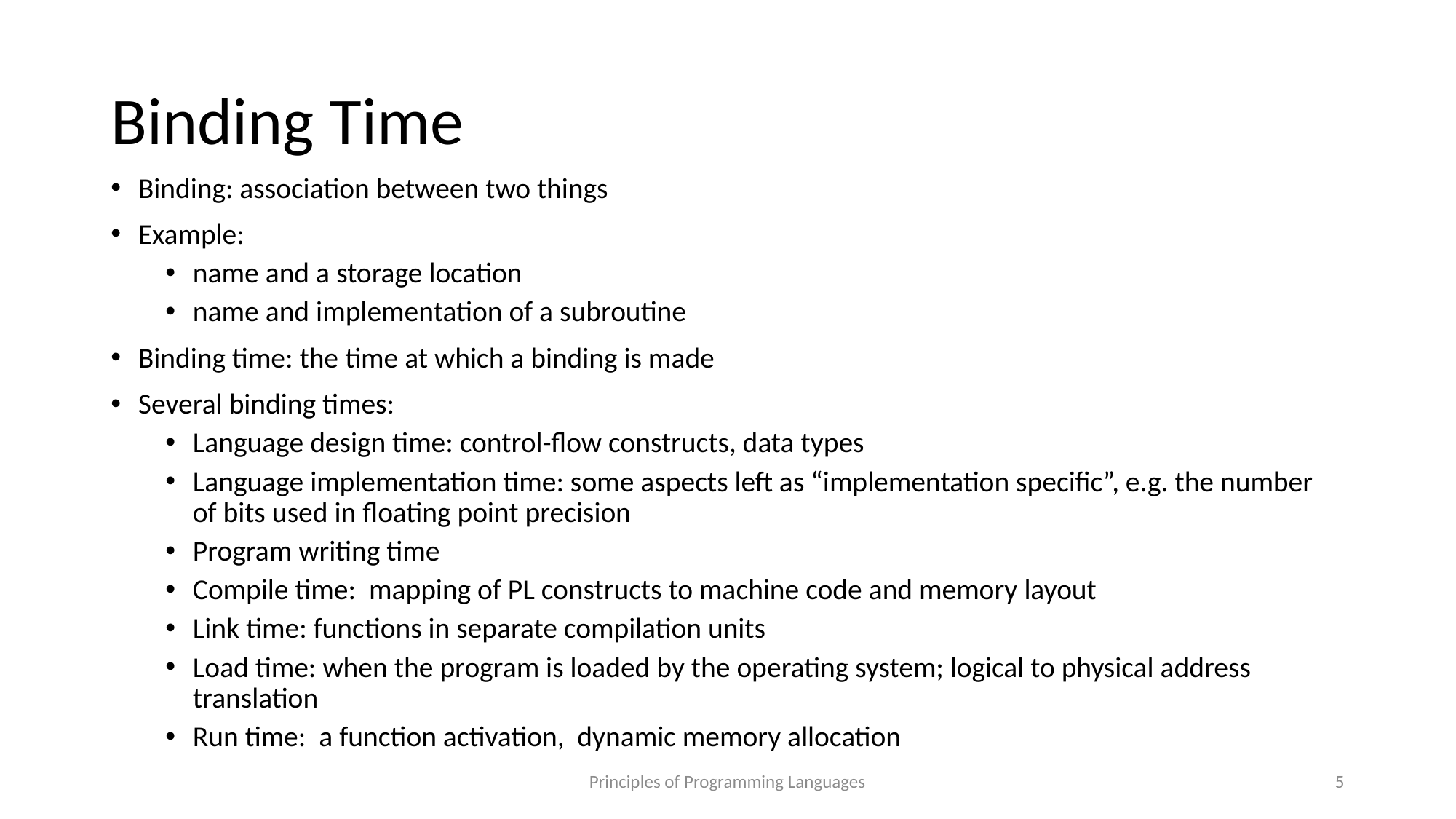

# Binding Time
Binding: association between two things
Example:
name and a storage location
name and implementation of a subroutine
Binding time: the time at which a binding is made
Several binding times:
Language design time: control-flow constructs, data types
Language implementation time: some aspects left as “implementation specific”, e.g. the number of bits used in floating point precision
Program writing time
Compile time:  mapping of PL constructs to machine code and memory layout
Link time: functions in separate compilation units
Load time: when the program is loaded by the operating system; logical to physical address translation
Run time:  a function activation,  dynamic memory allocation
Principles of Programming Languages
5